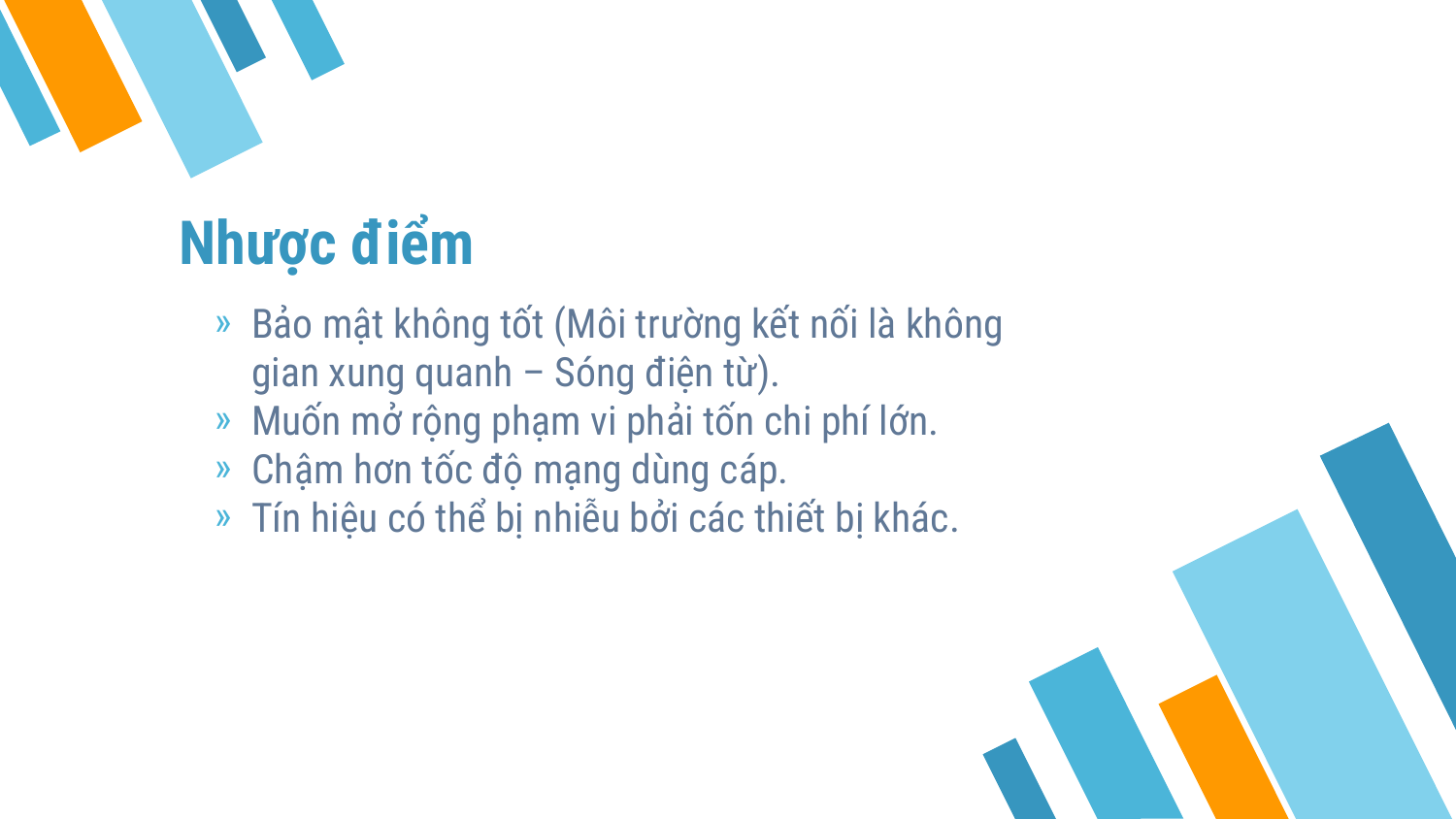

# Nhược điểm
Bảo mật không tốt (Môi trường kết nối là không gian xung quanh – Sóng điện từ).
Muốn mở rộng phạm vi phải tốn chi phí lớn.
Chậm hơn tốc độ mạng dùng cáp.
Tín hiệu có thể bị nhiễu bởi các thiết bị khác.